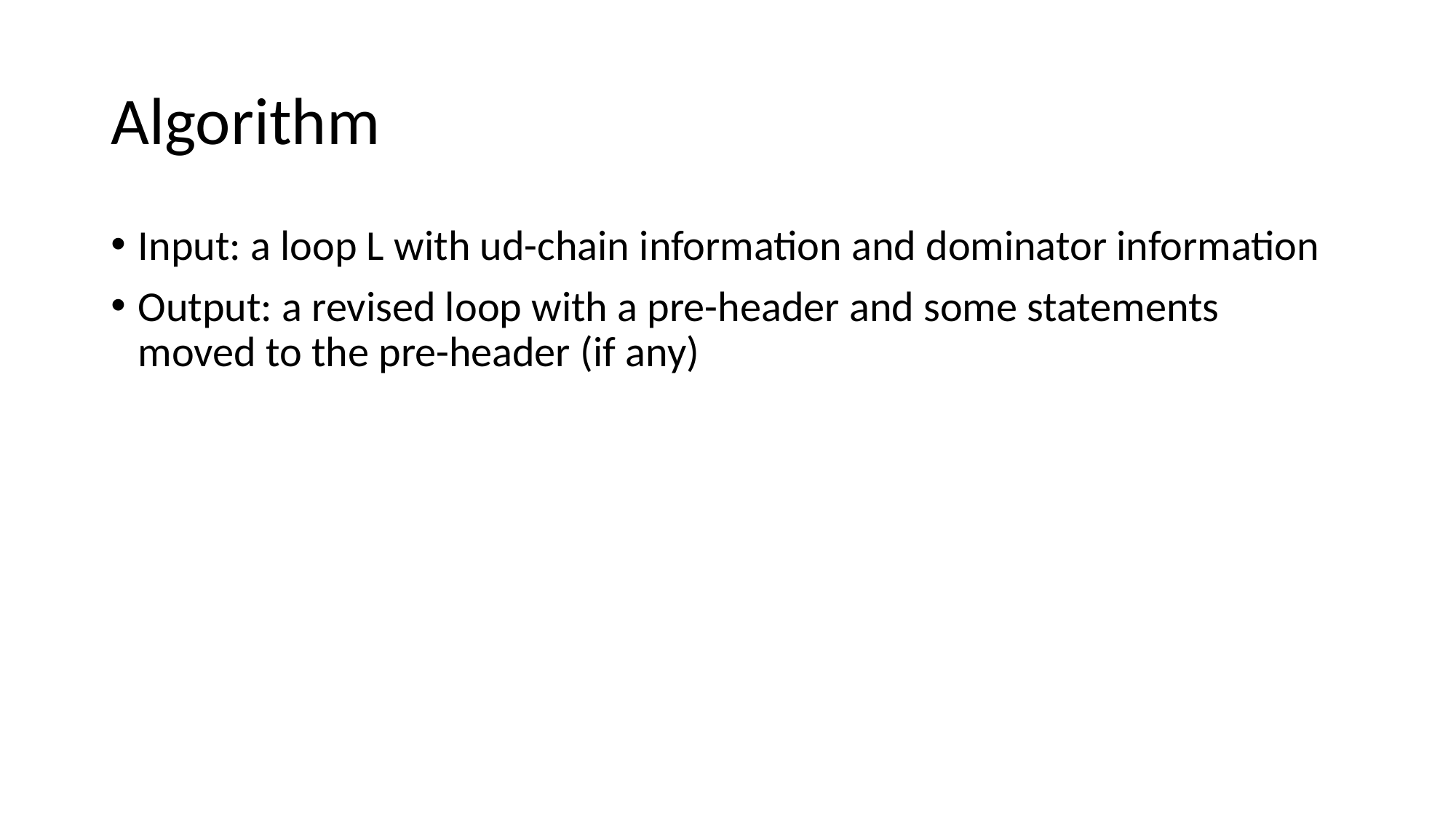

# Algorithm
Input: a loop L with ud-chain information and dominator information
Output: a revised loop with a pre-header and some statements moved to the pre-header (if any)